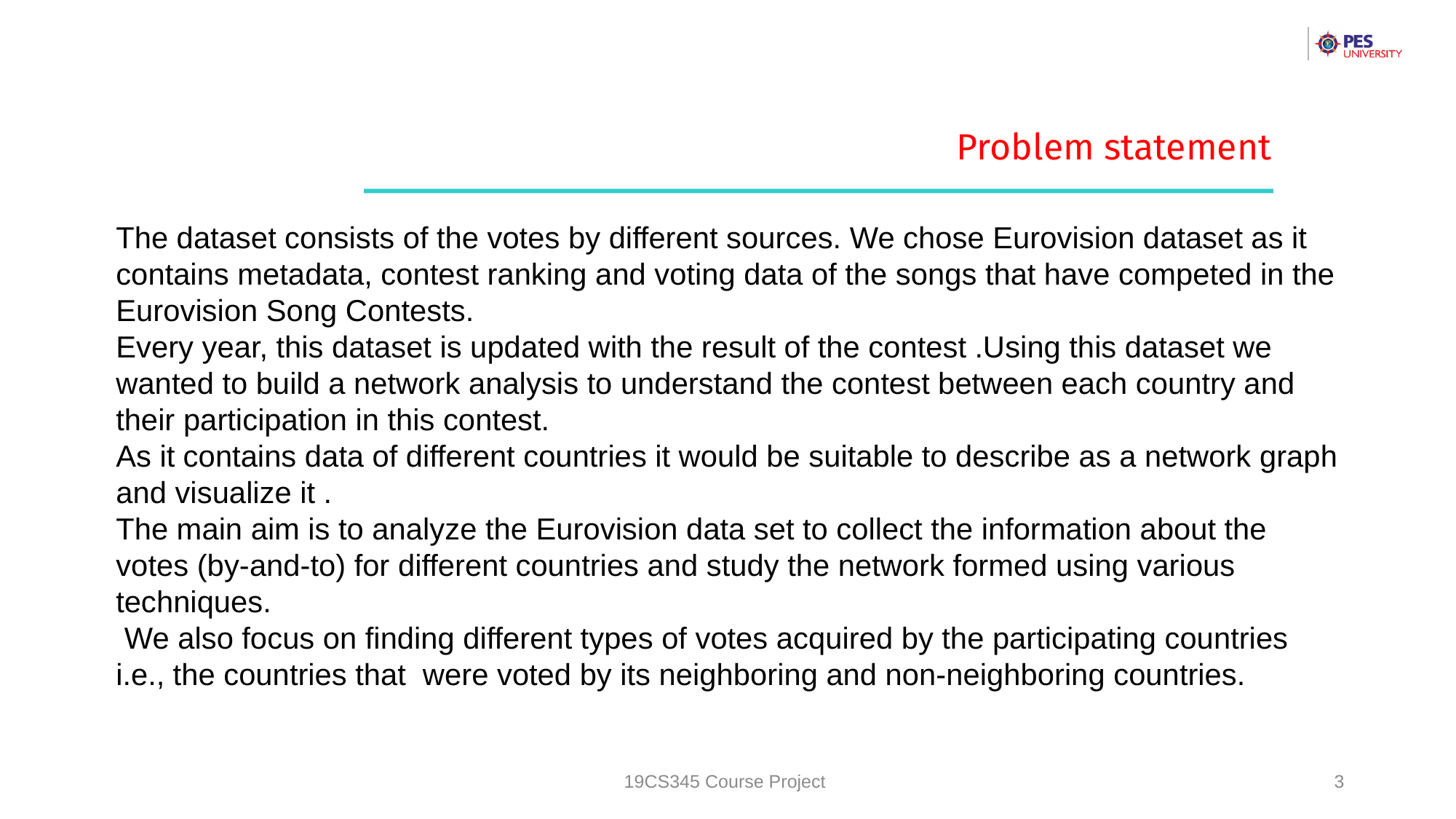

Problem statement

The dataset consists of the votes by different sources. We chose Eurovision dataset as it contains metadata, contest ranking and voting data of the songs that have competed in the Eurovision Song Contests.
Every year, this dataset is updated with the result of the contest .Using this dataset we wanted to build a network analysis to understand the contest between each country and their participation in this contest.
As it contains data of different countries it would be suitable to describe as a network graph and visualize it .
The main aim is to analyze the Eurovision data set to collect the information about the votes (by-and-to) for different countries and study the network formed using various techniques.
 We also focus on finding different types of votes acquired by the participating countries i.e., the countries that  were voted by its neighboring and non-neighboring countries.

19CS345 Course Project
3